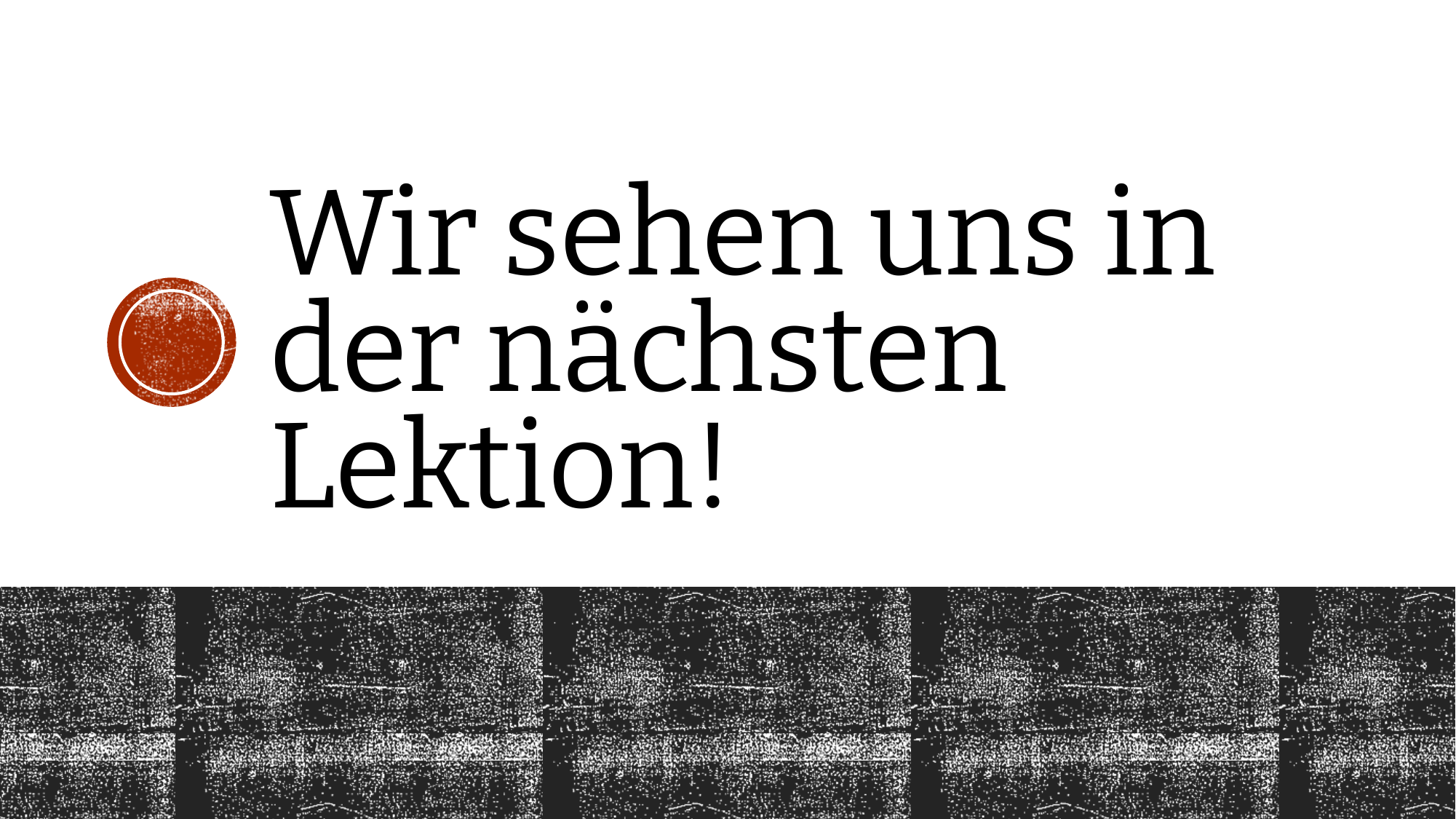

# Wir sehen uns in der nächsten Lektion!